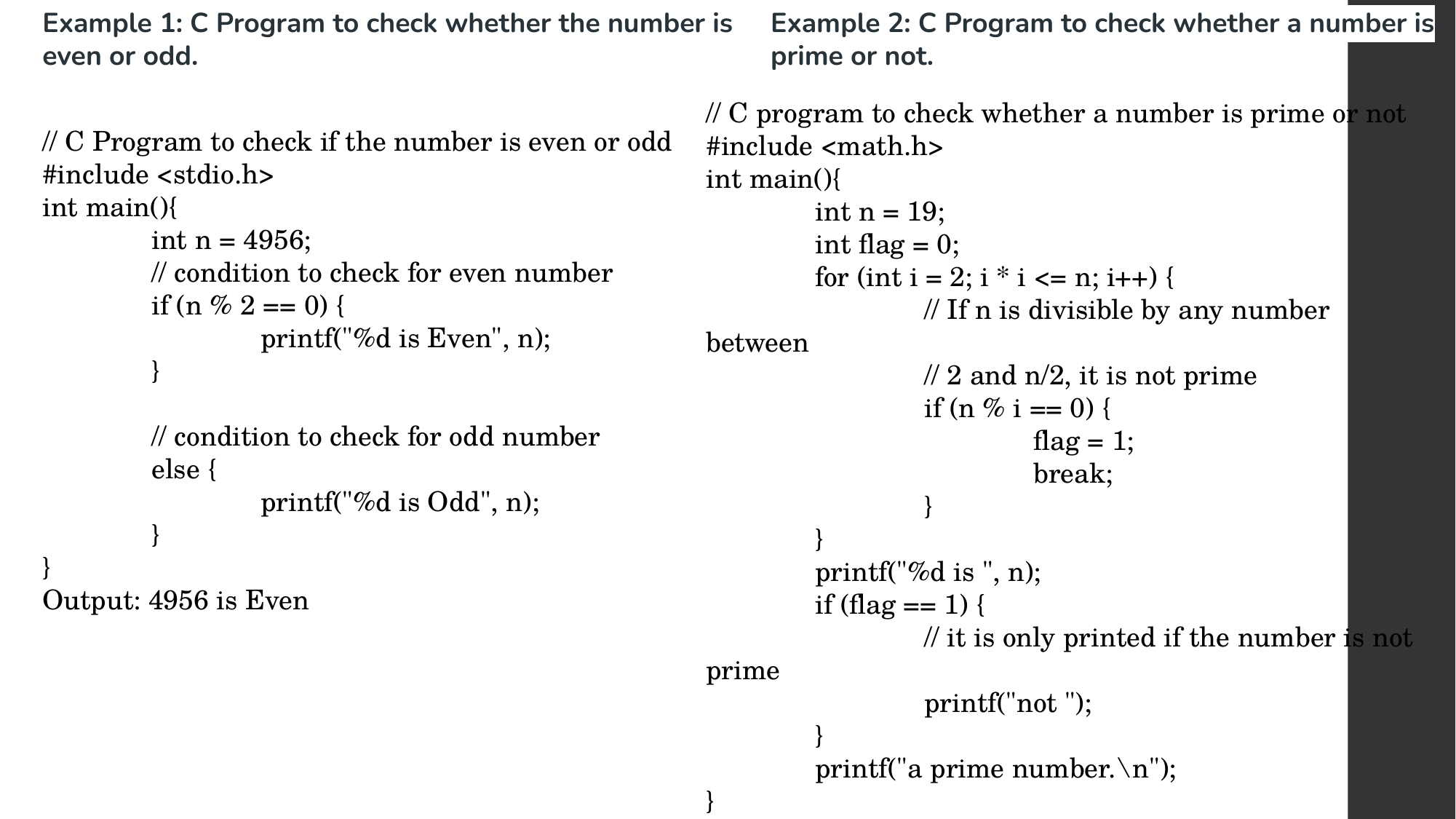

Example 1: C Program to check whether the number is even or odd.
Example 2: C Program to check whether a number is prime or not.
// C program to check whether a number is prime or not
#include <math.h>
int main(){
	int n = 19;
	int flag = 0;
	for (int i = 2; i * i <= n; i++) {
		// If n is divisible by any number between
		// 2 and n/2, it is not prime
		if (n % i == 0) {
			flag = 1;
			break;
		}
	}
	printf("%d is ", n);
	if (flag == 1) {
		// it is only printed if the number is not prime
		printf("not ");
	}
	printf("a prime number.\n");
}
Output: 19 is a prime number.
// C Program to check if the number is even or odd
#include <stdio.h>
int main(){
	int n = 4956;
	// condition to check for even number
	if (n % 2 == 0) {
		printf("%d is Even", n);
	}

	// condition to check for odd number
	else {
		printf("%d is Odd", n);
	}
}
Output: 4956 is Even